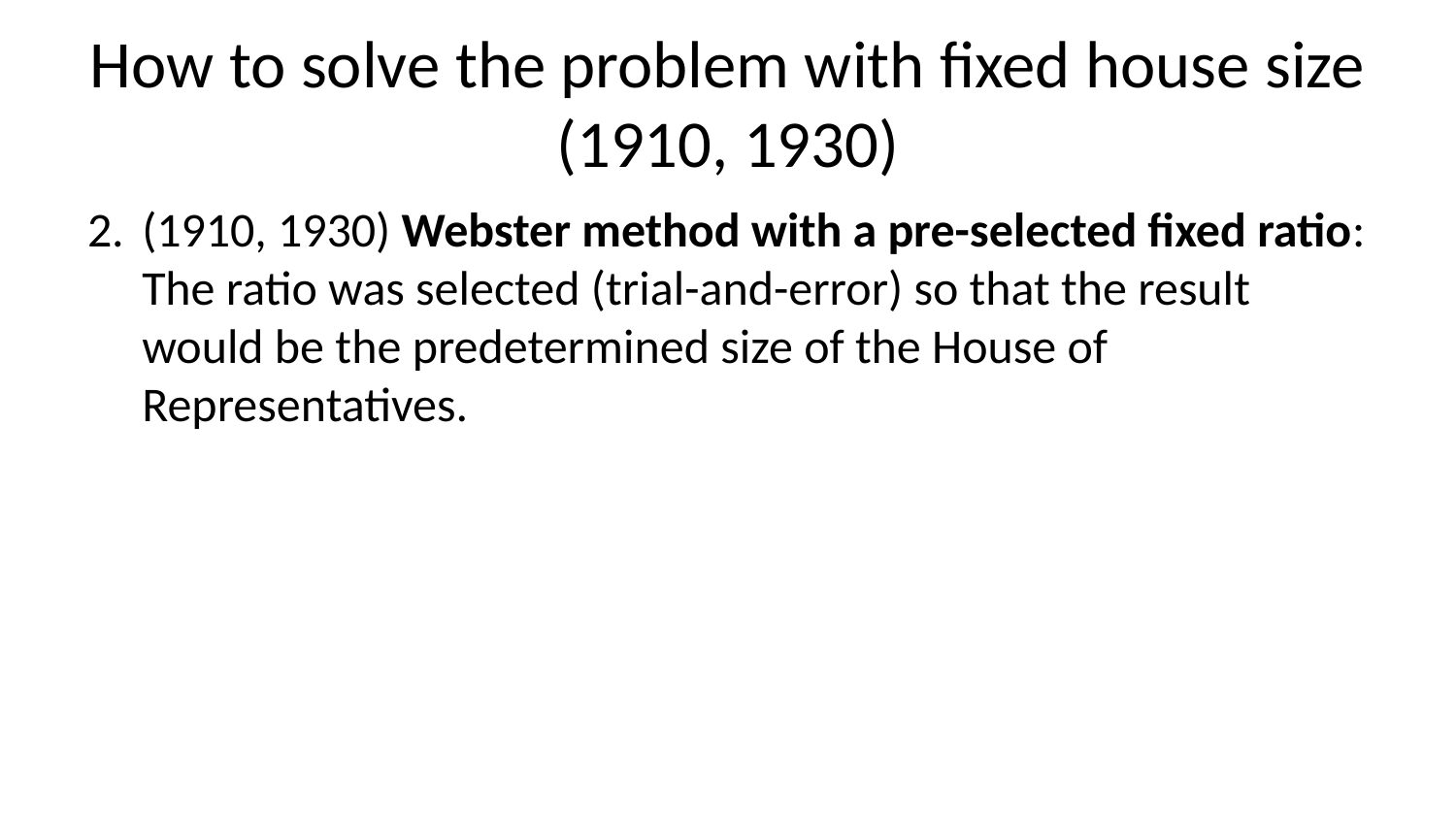

# How to solve the problem with fixed house size (1910, 1930)
(1910, 1930) Webster method with a pre-selected fixed ratio: The ratio was selected (trial-and-error) so that the result would be the predetermined size of the House of Representatives.